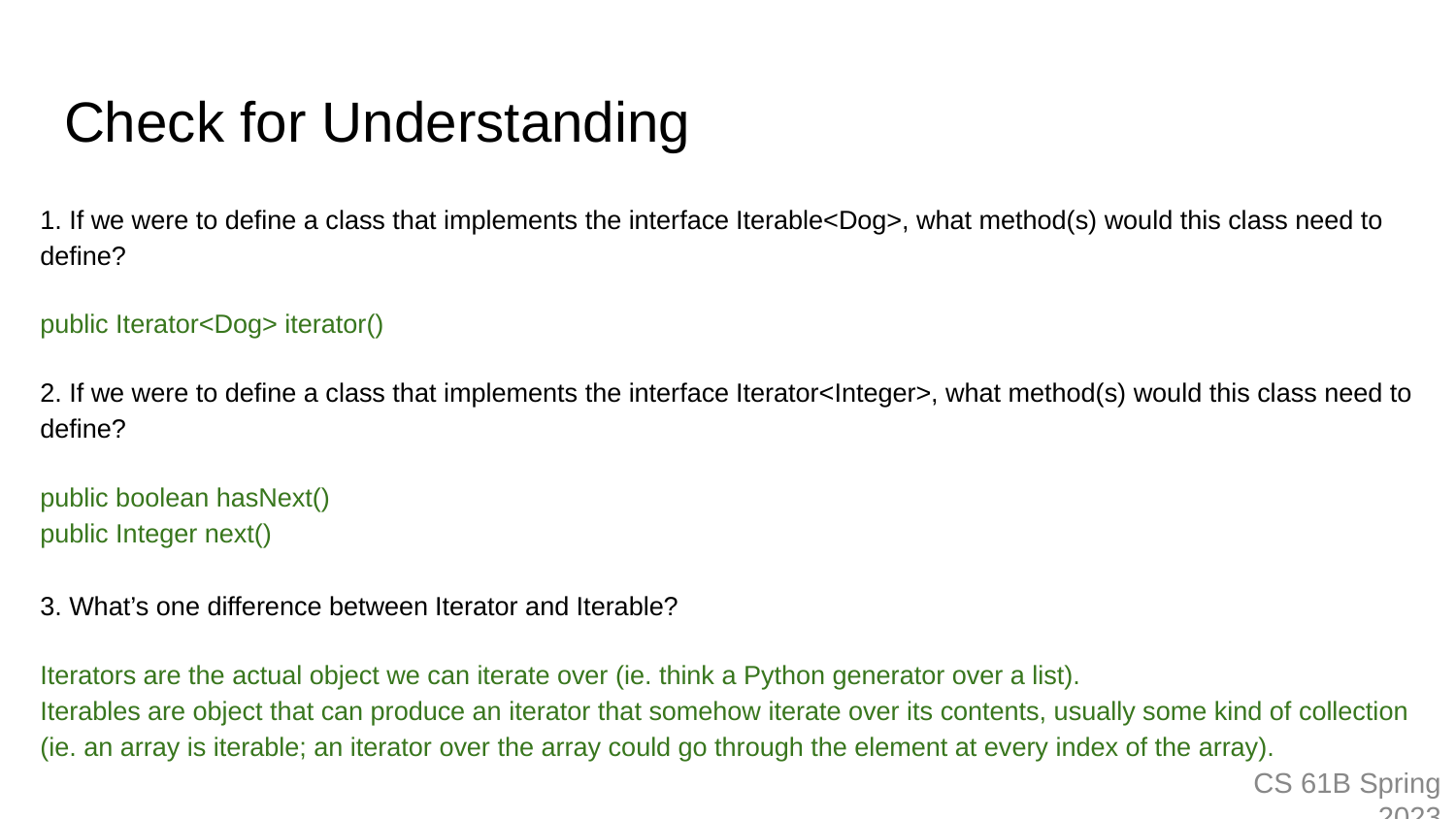

# Check for Understanding
1. If we were to define a class that implements the interface Iterable<Dog>, what method(s) would this class need to define?
public Iterator<Dog> iterator()
2. If we were to define a class that implements the interface Iterator<Integer>, what method(s) would this class need to define?
public boolean hasNext()
public Integer next()

3. What’s one difference between Iterator and Iterable?
Iterators are the actual object we can iterate over (ie. think a Python generator over a list).
Iterables are object that can produce an iterator that somehow iterate over its contents, usually some kind of collection (ie. an array is iterable; an iterator over the array could go through the element at every index of the array).